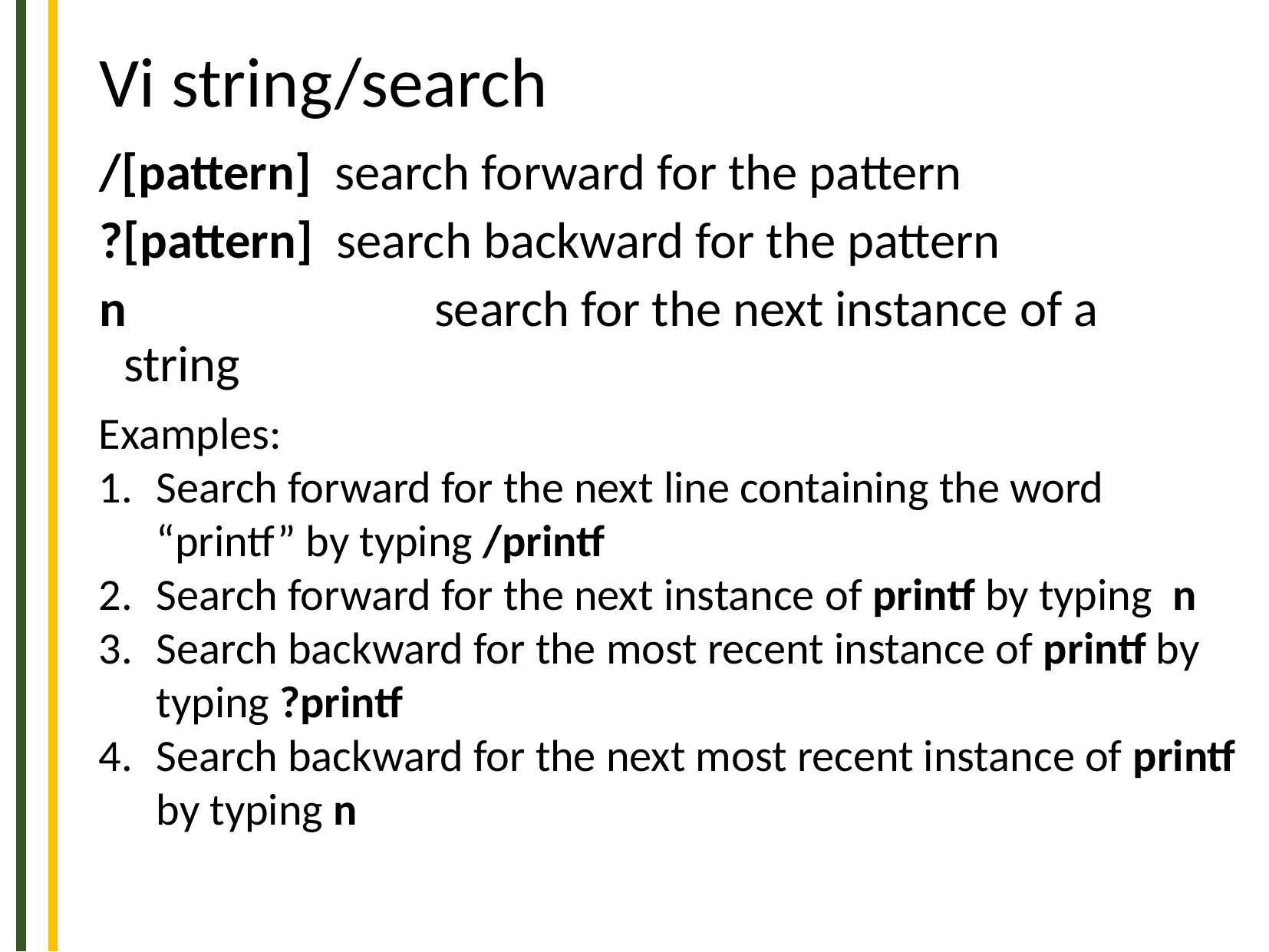

# Vi string/search
/[pattern]  search forward for the pattern
?[pattern]  search backward for the pattern
n		       search for the next instance of a string
Examples:
Search forward for the next line containing the word “printf” by typing /printf
Search forward for the next instance of printf by typing  n
Search backward for the most recent instance of printf by
typing ?printf
Search backward for the next most recent instance of printf by typing n